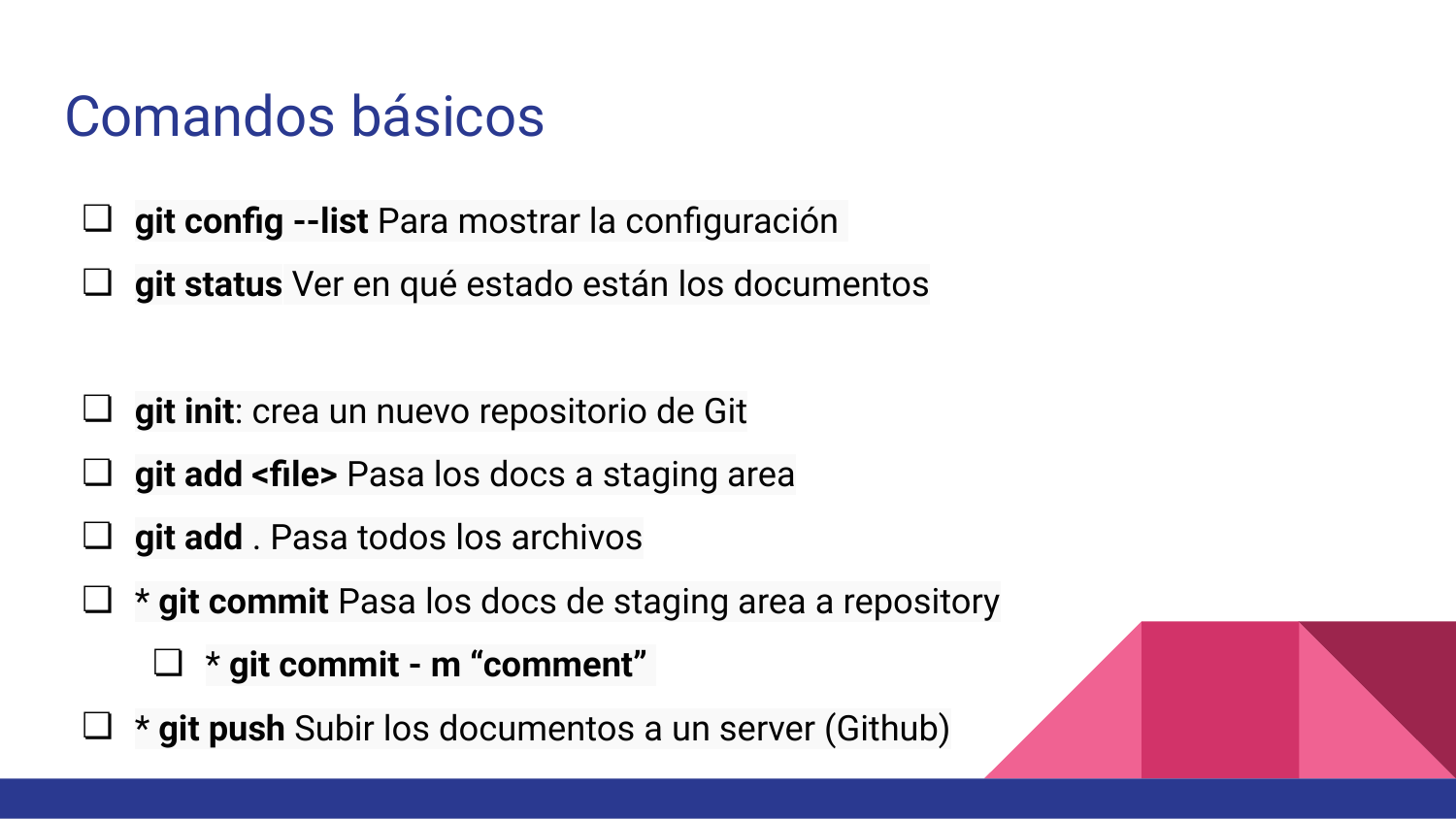

# Comandos básicos

git config --list Para mostrar la configuración
git status Ver en qué estado están los documentos

git init: crea un nuevo repositorio de Git
git add <file> Pasa los docs a staging area
git add . Pasa todos los archivos
* git commit Pasa los docs de staging area a repository
* git commit - m “comment”
* git push Subir los documentos a un server (Github)